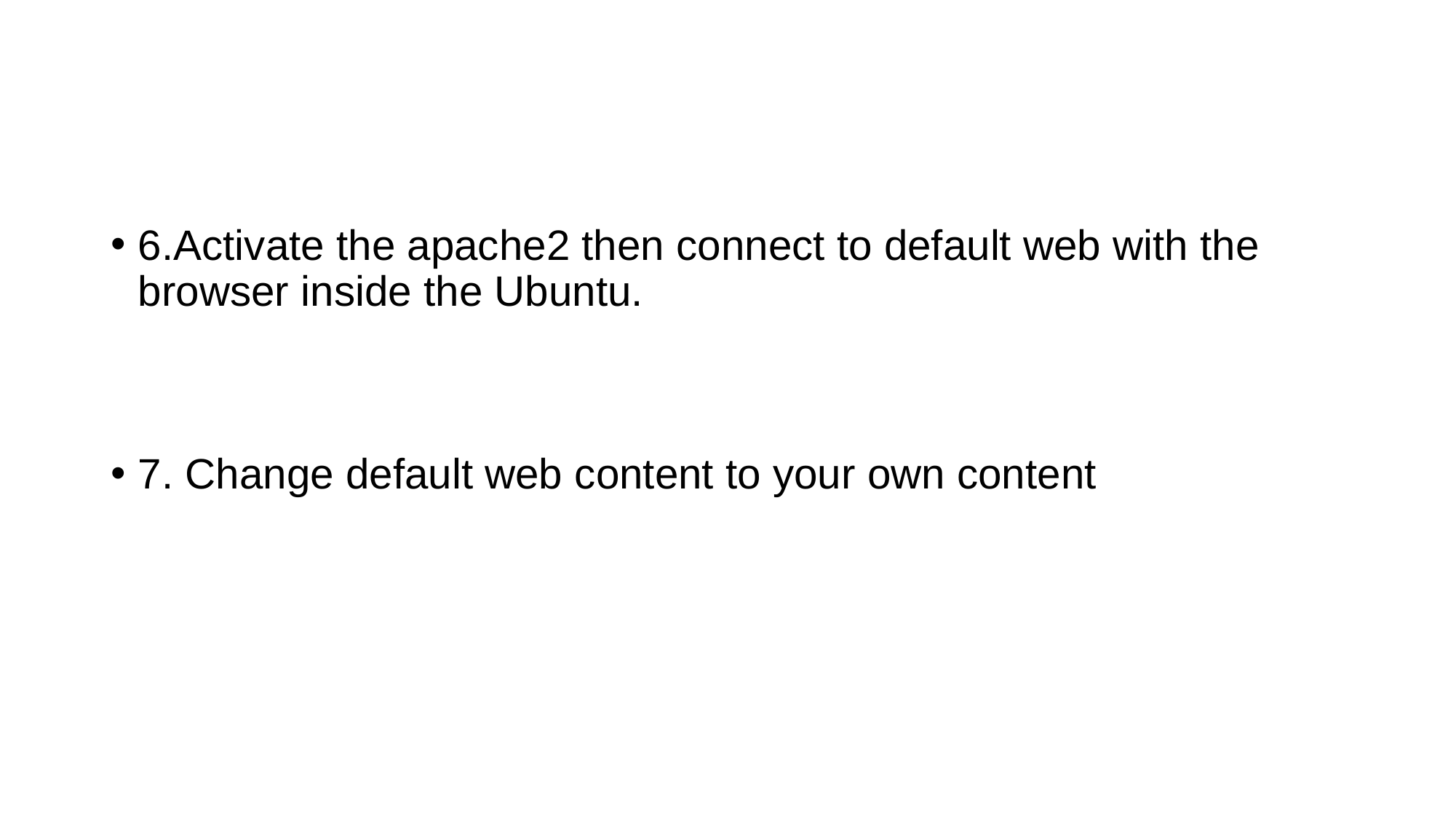

#
6.Activate the apache2 then connect to default web with the browser inside the Ubuntu.

7. Change default web content to your own content